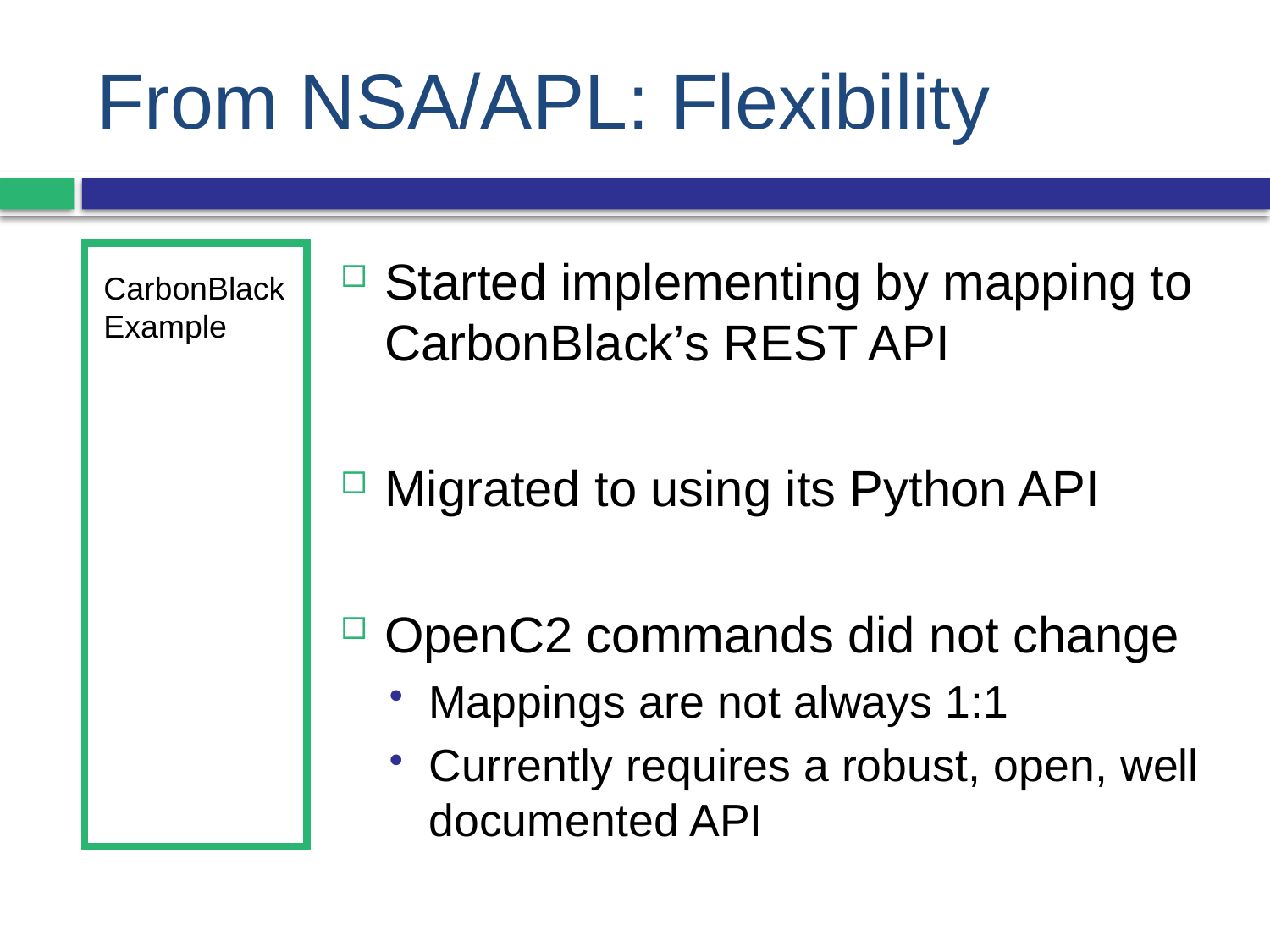

# From NSA/APL: Flexibility
CarbonBlack Example
Started implementing by mapping to CarbonBlack’s REST API

Migrated to using its Python API

OpenC2 commands did not change
Mappings are not always 1:1
Currently requires a robust, open, well documented API